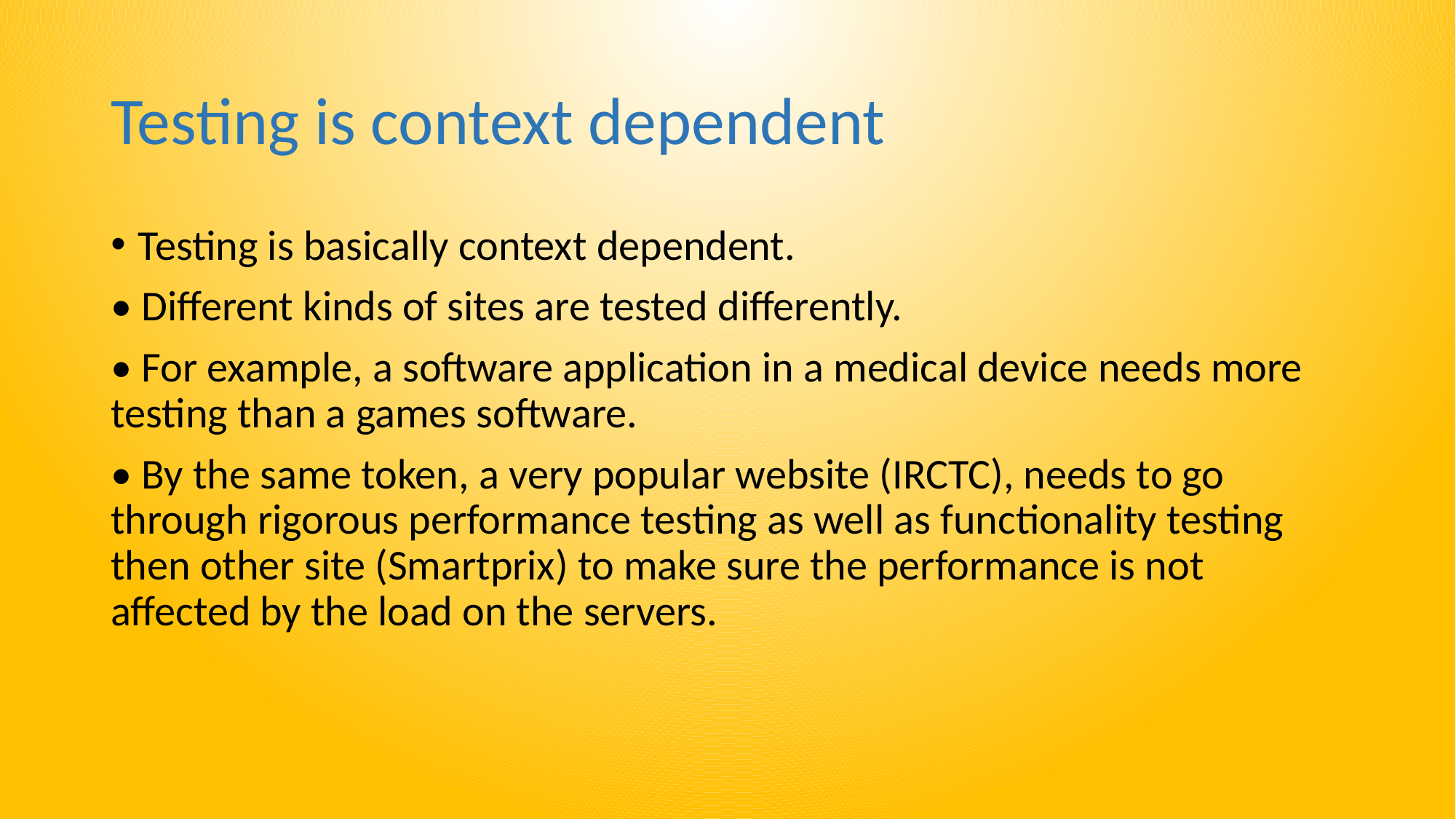

# Testing is context dependent
Testing is basically context dependent.
• Different kinds of sites are tested differently.
• For example, a software application in a medical device needs more testing than a games software.
• By the same token, a very popular website (IRCTC), needs to go through rigorous performance testing as well as functionality testing then other site (Smartprix) to make sure the performance is not affected by the load on the servers.